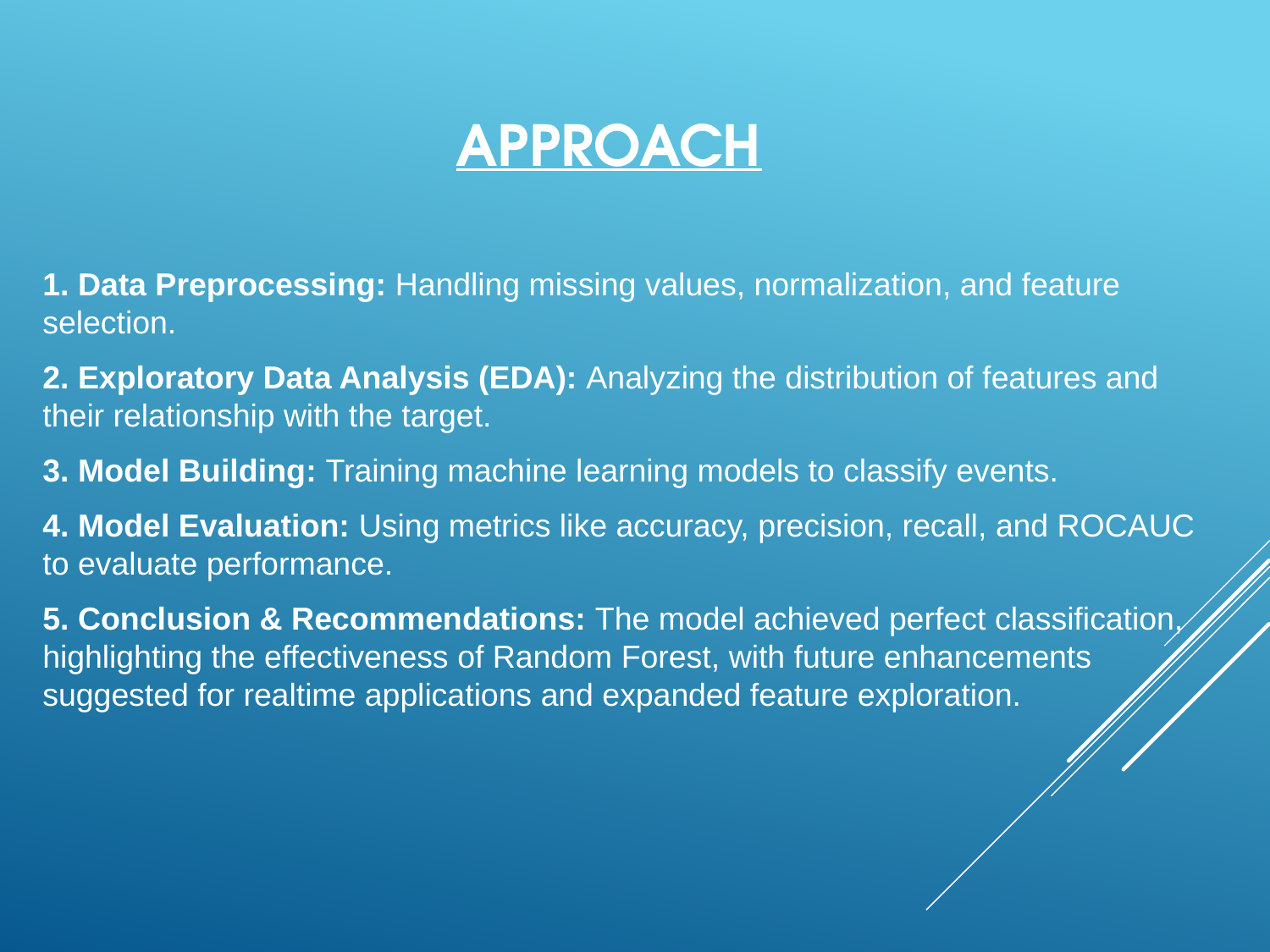

# Approach
1. Data Preprocessing: Handling missing values, normalization, and feature selection.
2. Exploratory Data Analysis (EDA): Analyzing the distribution of features and their relationship with the target.
3. Model Building: Training machine learning models to classify events.
4. Model Evaluation: Using metrics like accuracy, precision, recall, and ROCAUC to evaluate performance.
5. Conclusion & Recommendations: The model achieved perfect classification, highlighting the effectiveness of Random Forest, with future enhancements suggested for realtime applications and expanded feature exploration.